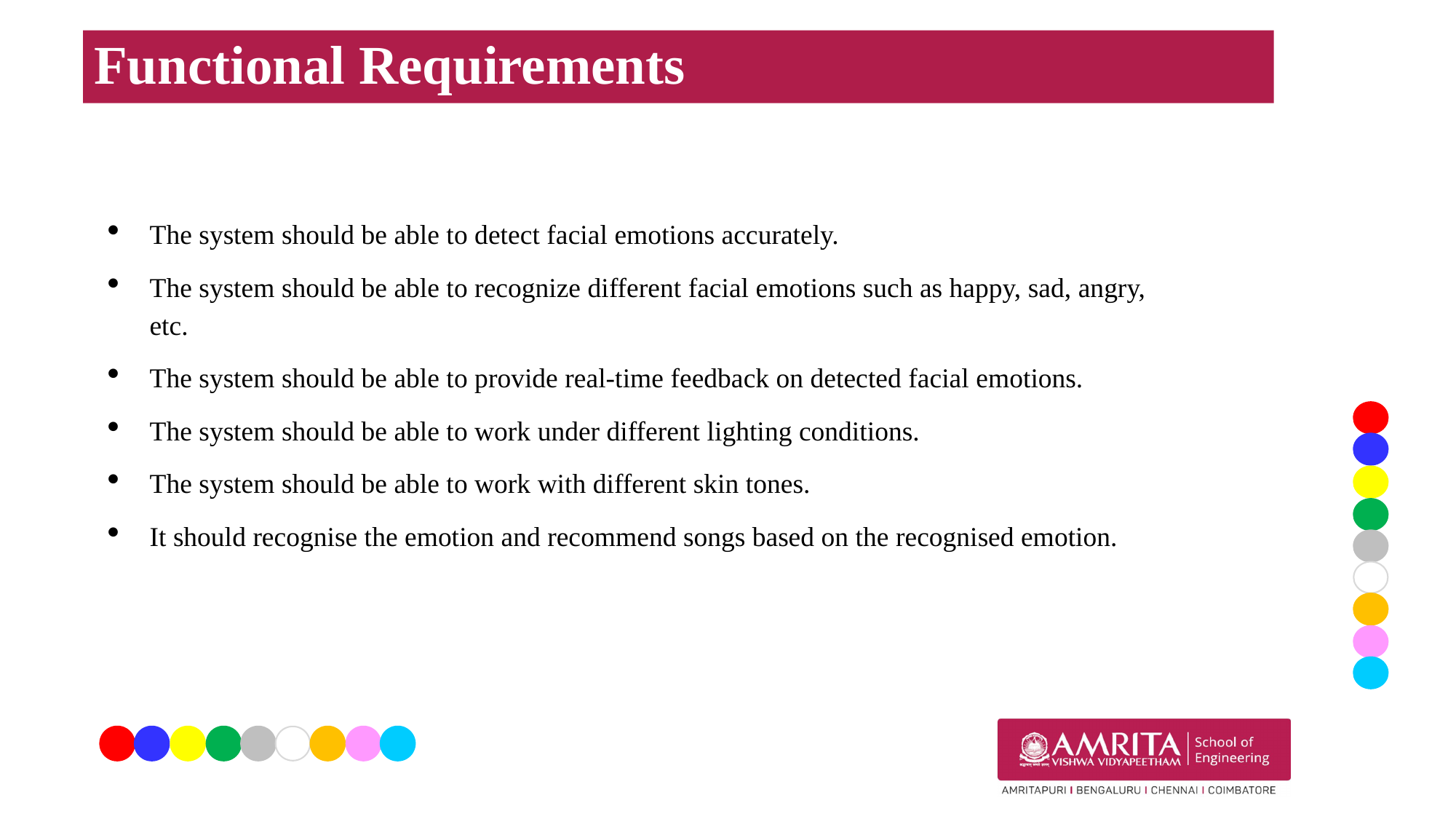

# Functional Requirements
The system should be able to detect facial emotions accurately.
The system should be able to recognize different facial emotions such as happy, sad, angry, etc.
The system should be able to provide real-time feedback on detected facial emotions.
The system should be able to work under different lighting conditions.
The system should be able to work with different skin tones.
It should recognise the emotion and recommend songs based on the recognised emotion.